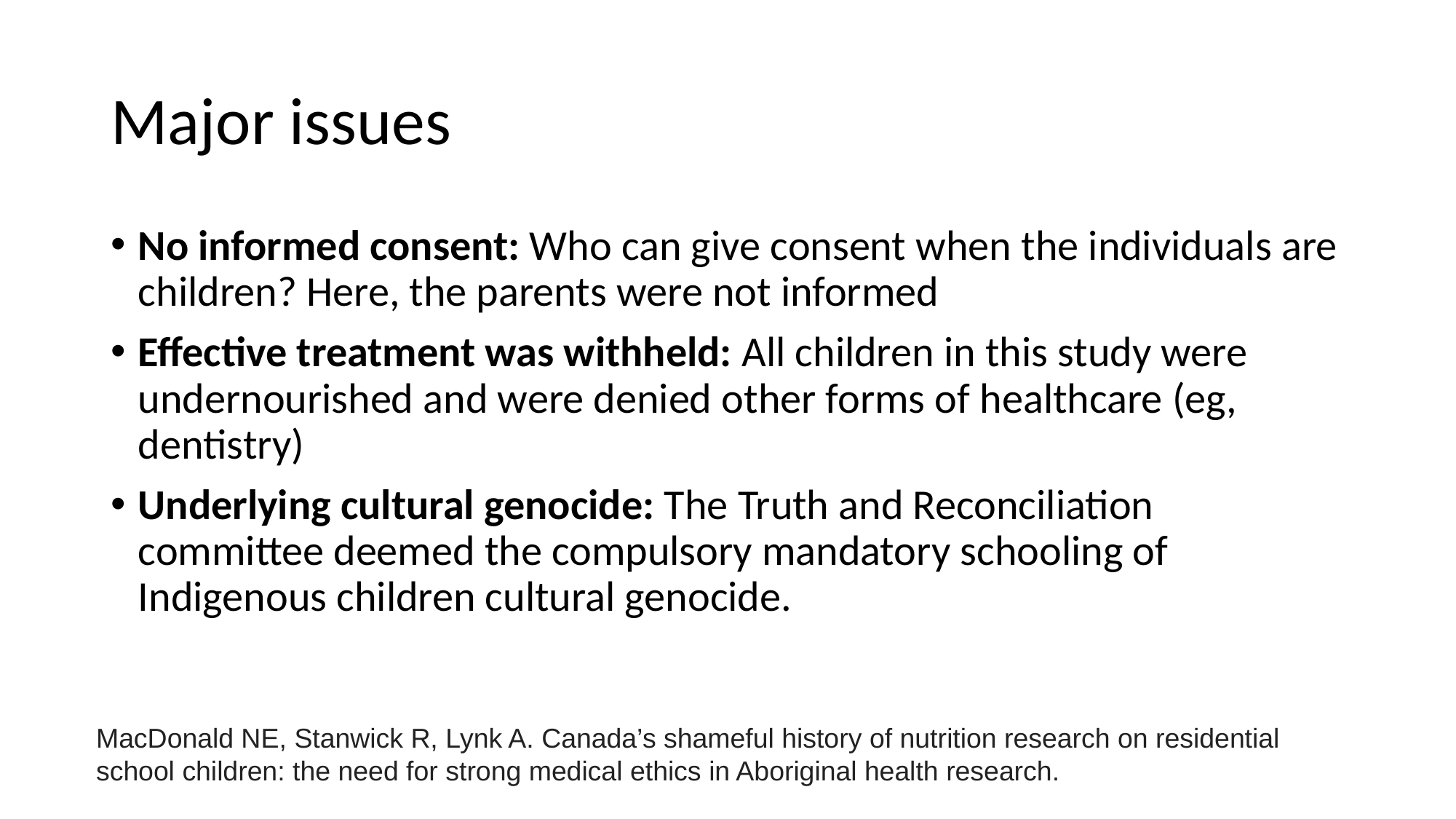

# Major issues
No informed consent: Who can give consent when the individuals are children? Here, the parents were not informed
Effective treatment was withheld: All children in this study were undernourished and were denied other forms of healthcare (eg, dentistry)
Underlying cultural genocide: The Truth and Reconciliation committee deemed the compulsory mandatory schooling of Indigenous children cultural genocide.

MacDonald NE, Stanwick R, Lynk A. Canada’s shameful history of nutrition research on residential school children: the need for strong medical ethics in Aboriginal health research.